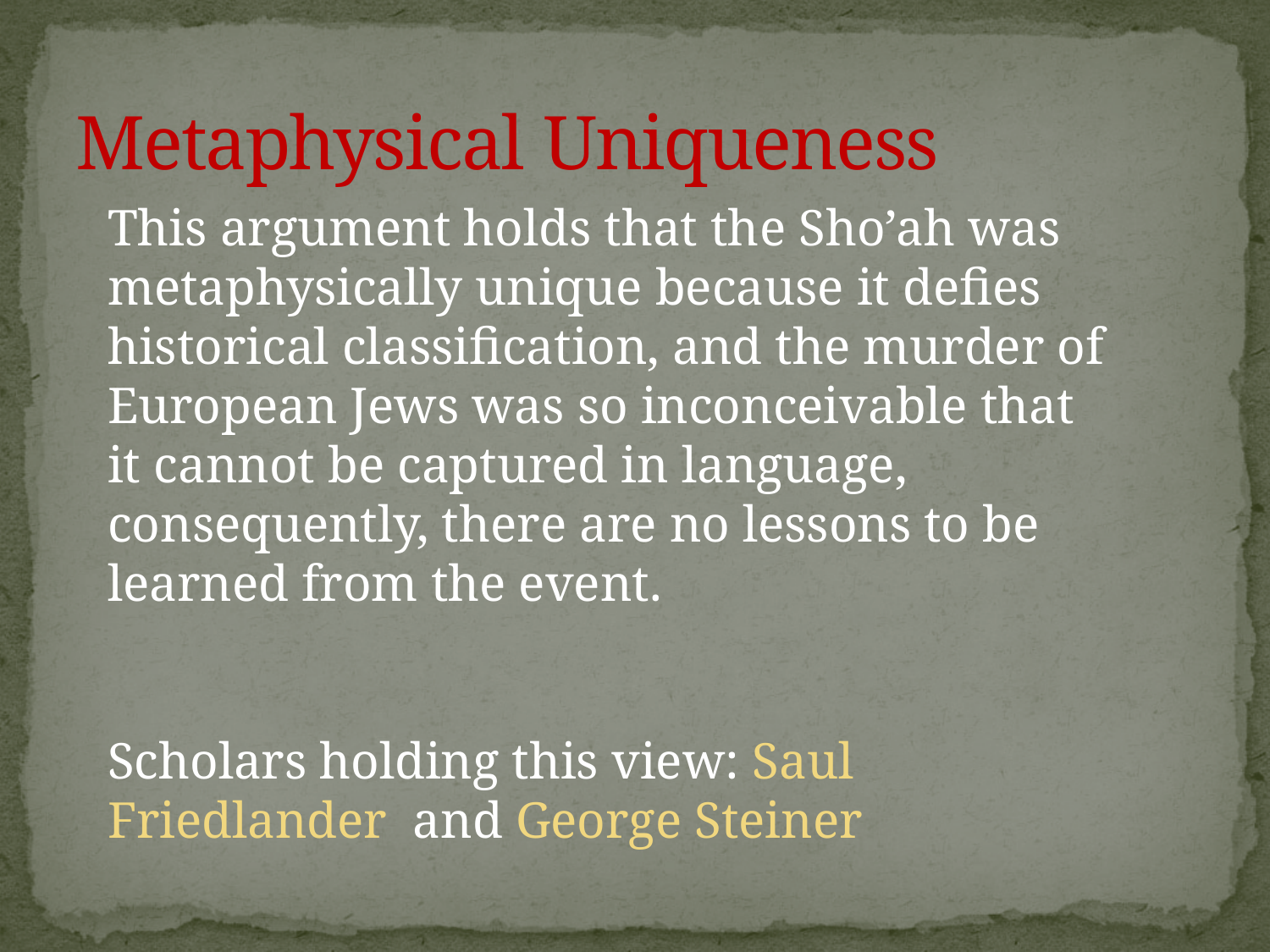

# Metaphysical Uniqueness
This argument holds that the Sho’ah was metaphysically unique because it defies historical classification, and the murder of European Jews was so inconceivable that it cannot be captured in language, consequently, there are no lessons to be learned from the event.

Scholars holding this view: Saul Friedlander  and George Steiner